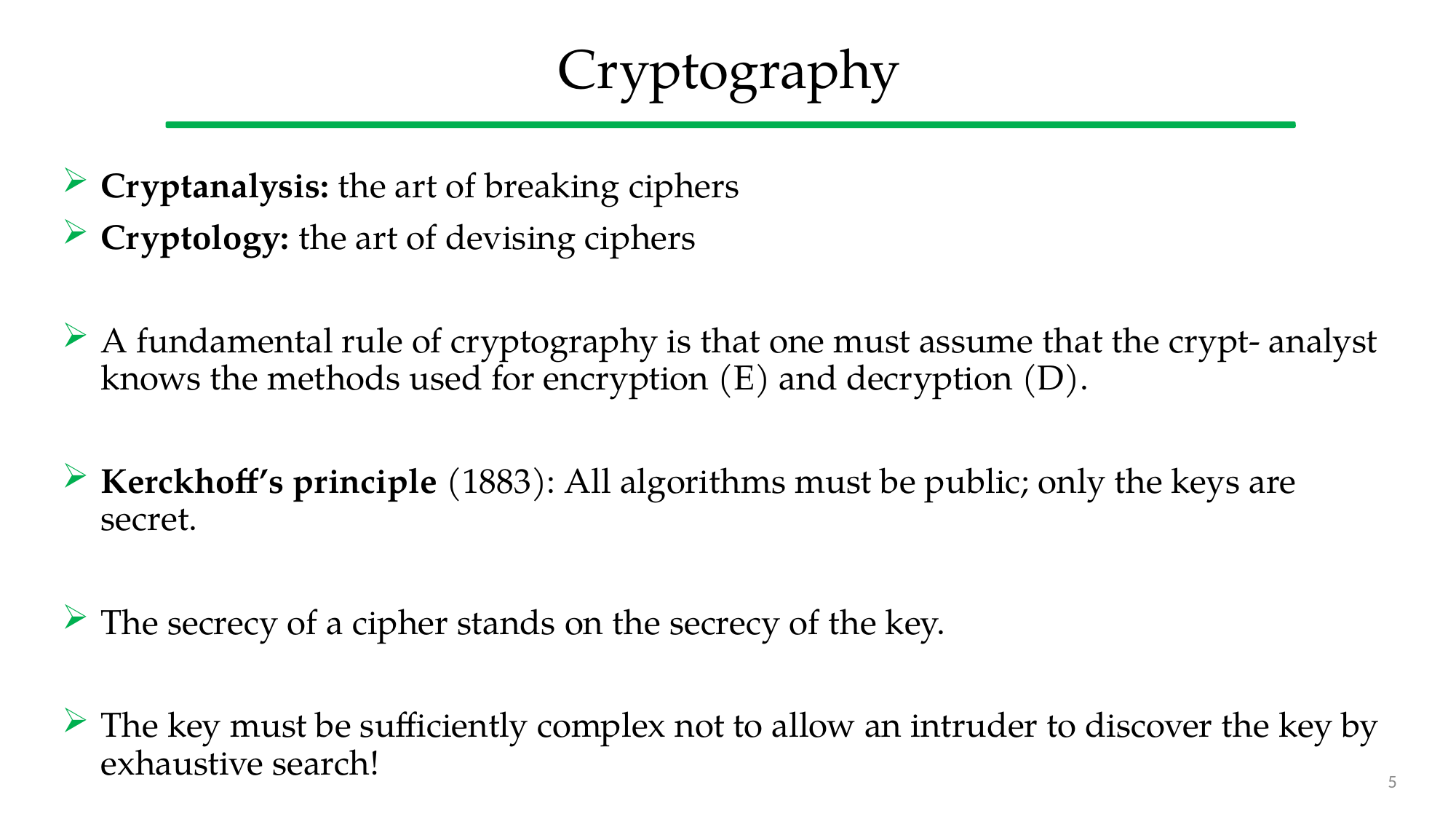

# Cryptography
Cryptanalysis: the art of breaking ciphers
Cryptology: the art of devising ciphers

A fundamental rule of cryptography is that one must assume that the crypt- analyst knows the methods used for encryption (E) and decryption (D).

Kerckhoff’s principle (1883): All algorithms must be public; only the keys are secret.

The secrecy of a cipher stands on the secrecy of the key.

The key must be sufficiently complex not to allow an intruder to discover the key by exhaustive search!

5